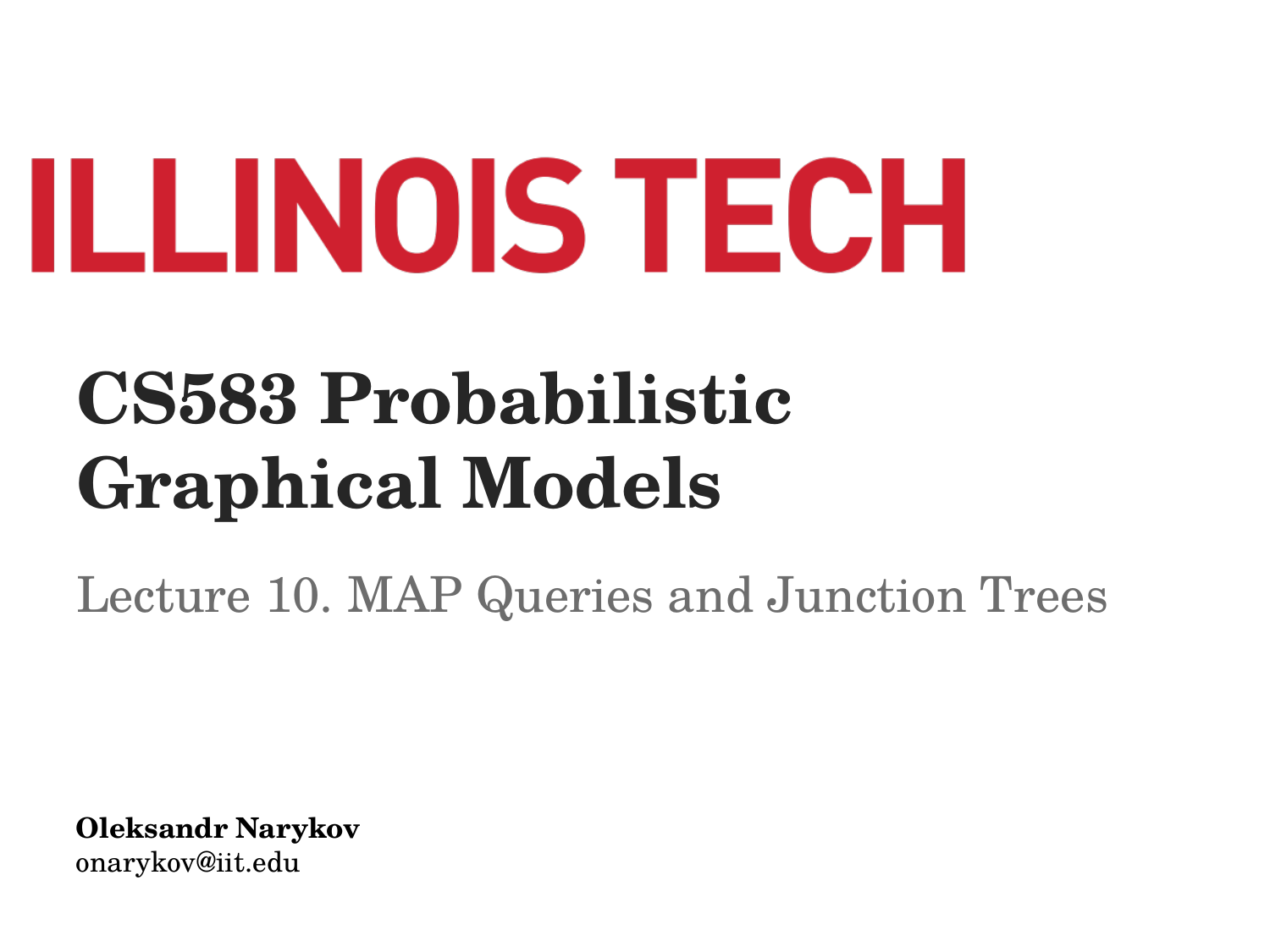

# CS583 Probabilistic Graphical Models
Lecture 10. MAP Queries and Junction Trees
Oleksandr Narykov
onarykov@iit.edu